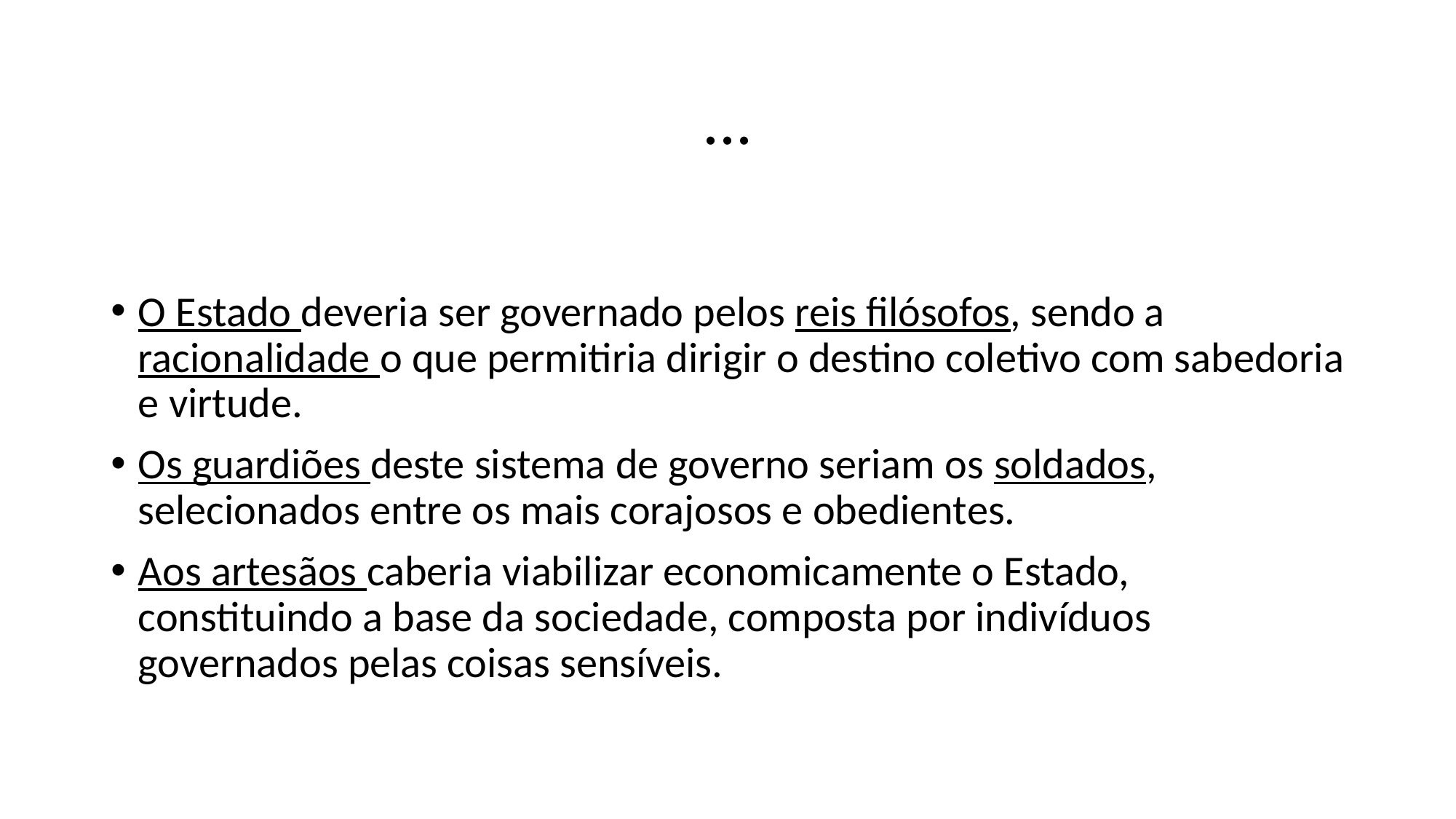

# ...

O Estado deveria ser governado pelos reis filósofos, sendo a racionalidade o que permitiria dirigir o destino coletivo com sabedoria e virtude.
Os guardiões deste sistema de governo seriam os soldados, selecionados entre os mais corajosos e obedientes.
Aos artesãos caberia viabilizar economicamente o Estado, constituindo a base da sociedade, composta por indivíduos governados pelas coisas sensíveis.